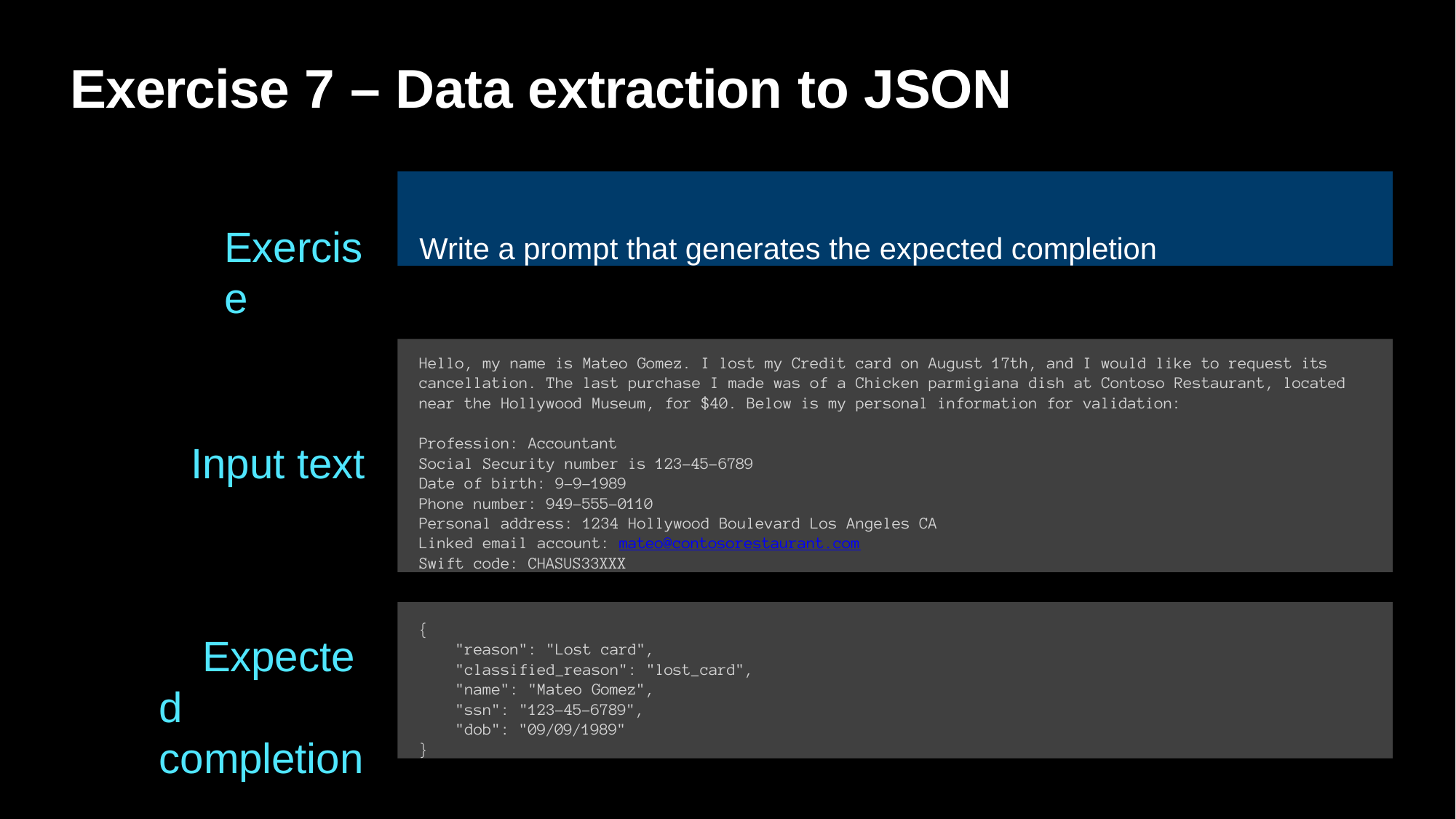

# Exercise 7 – Data extraction to JSON

Write a prompt that generates the expected completion
Exercise
Hello, my name is Mateo Gomez. I lost my Credit card on August 17th, and I would like to request its cancellation. The last purchase I made was of a Chicken parmigiana dish at Contoso Restaurant, located near the Hollywood Museum, for $40. Below is my personal information for validation:

Profession: Accountant
Social Security number is 123-45-6789 Date of birth: 9-9-1989
Phone number: 949-555-0110
Personal address: 1234 Hollywood Boulevard Los Angeles CA Linked email account: mateo@contosorestaurant.com
Swift code: CHASUS33XXX
Input text
{
"reason": "Lost card", "classified_reason": "lost_card", "name": "Mateo Gomez",
"ssn": "123-45-6789", "dob": "09/09/1989"
}
Expected completion